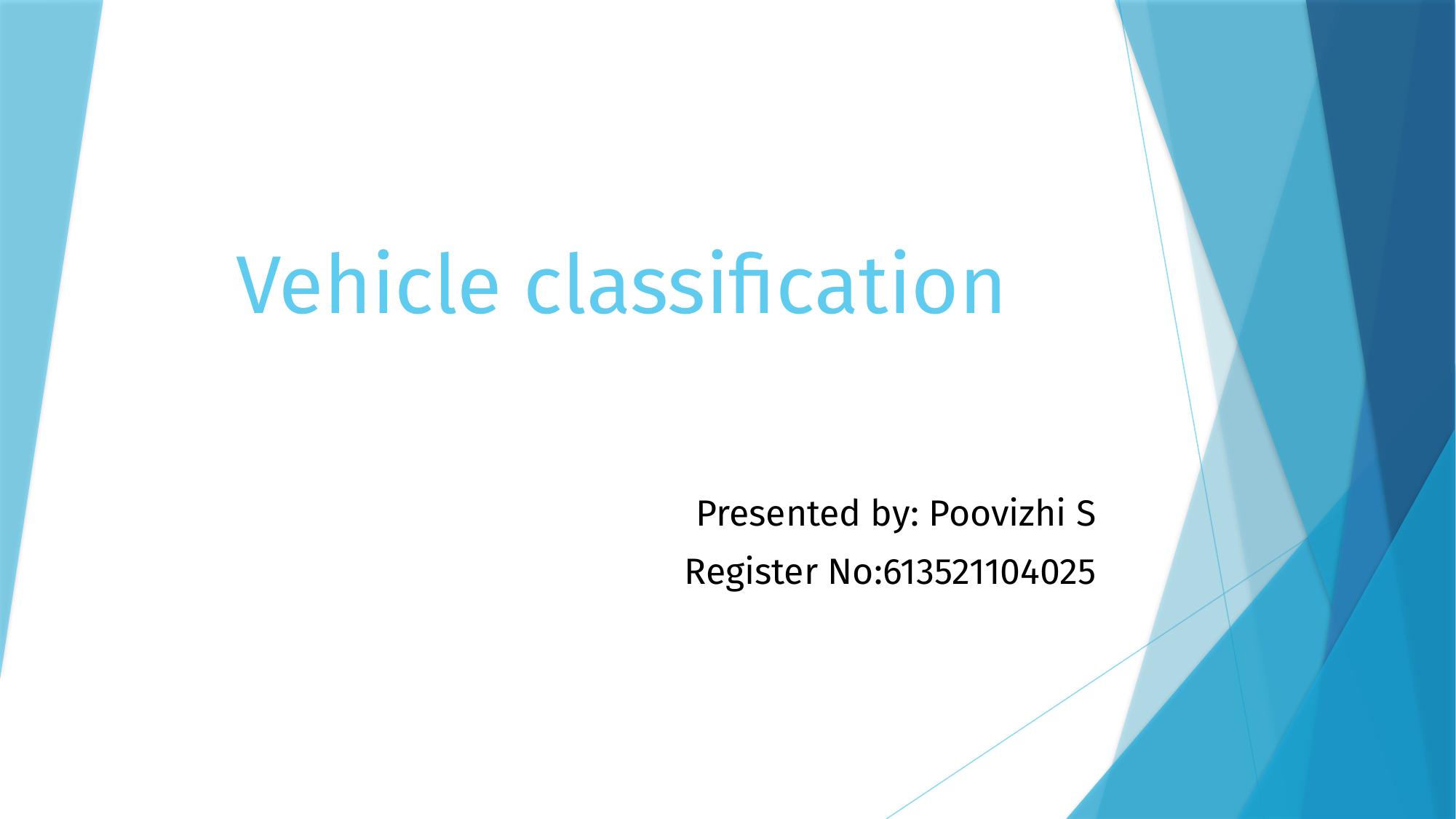

# Vehicle classification
  Presented by: Poovizhi S
Register No:613521104025